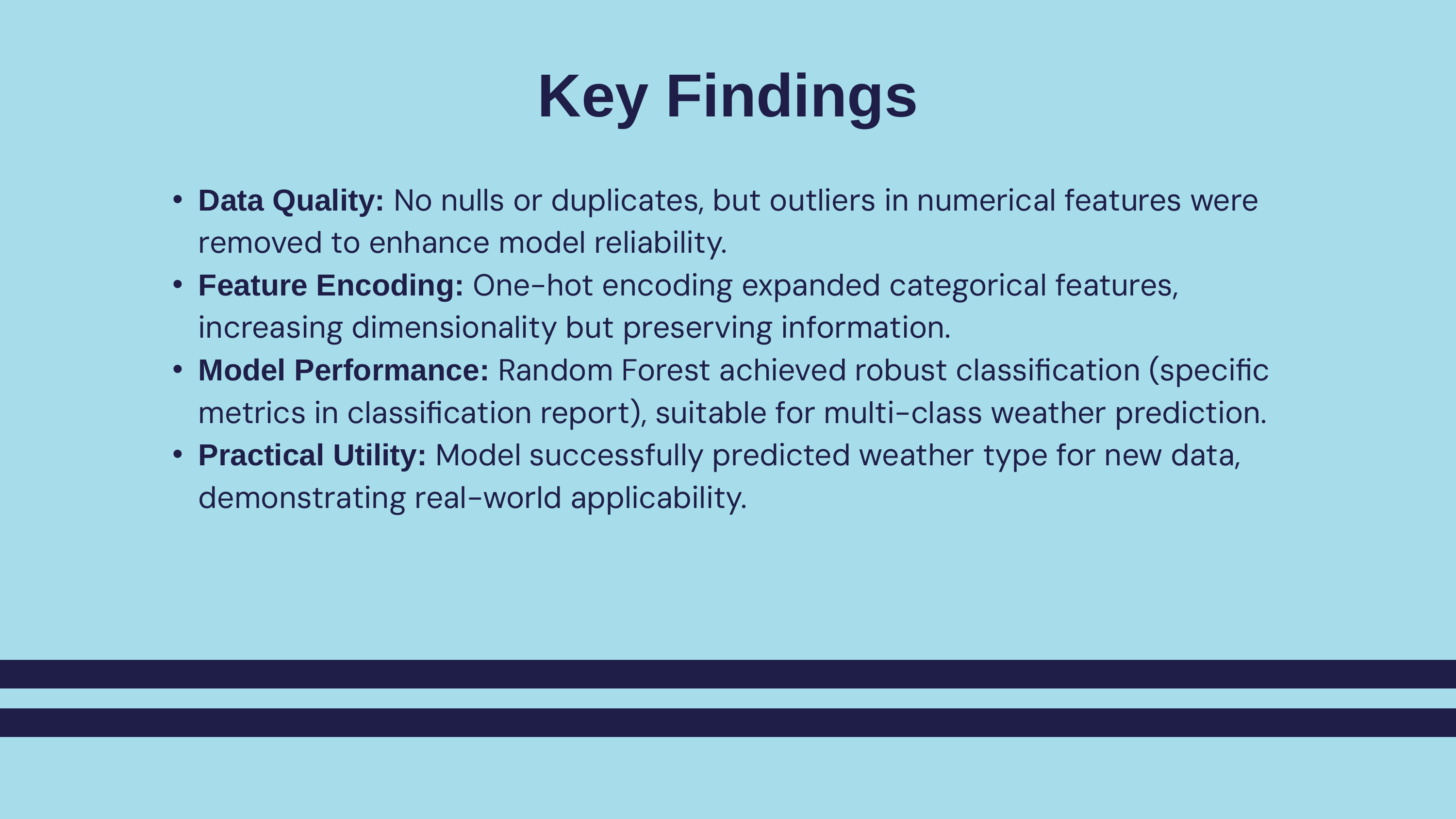

Key Findings
Data Quality: No nulls or duplicates, but outliers in numerical features were removed to enhance model reliability.
Feature Encoding: One-hot encoding expanded categorical features, increasing dimensionality but preserving information.
Model Performance: Random Forest achieved robust classification (specific metrics in classification report), suitable for multi-class weather prediction.
Practical Utility: Model successfully predicted weather type for new data, demonstrating real-world applicability.